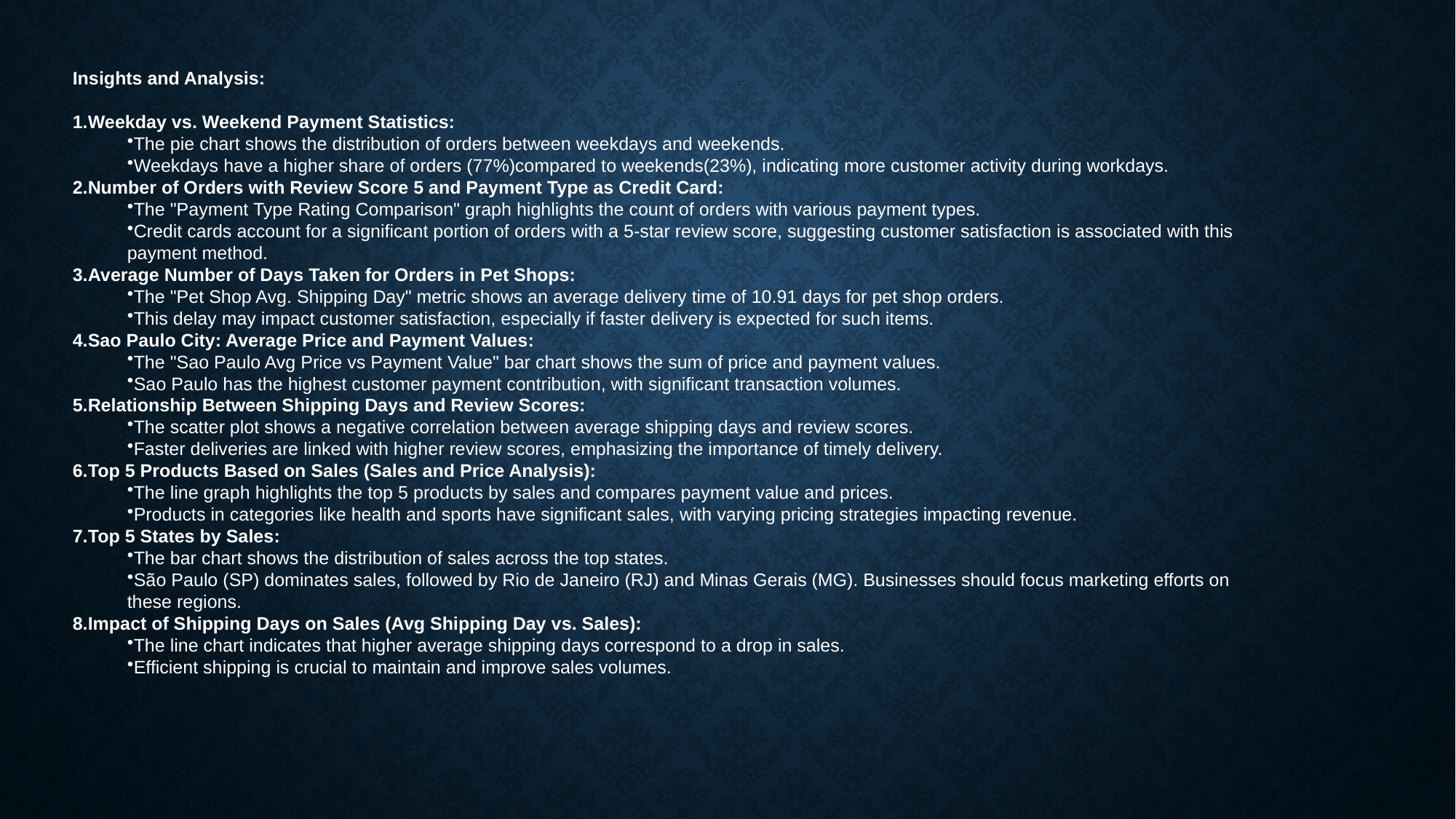

Insights and Analysis:

Weekday vs. Weekend Payment Statistics:
The pie chart shows the distribution of orders between weekdays and weekends.
Weekdays have a higher share of orders (77%)compared to weekends(23%), indicating more customer activity during workdays.
Number of Orders with Review Score 5 and Payment Type as Credit Card:
The "Payment Type Rating Comparison" graph highlights the count of orders with various payment types.
Credit cards account for a significant portion of orders with a 5-star review score, suggesting customer satisfaction is associated with this payment method.
Average Number of Days Taken for Orders in Pet Shops:
The "Pet Shop Avg. Shipping Day" metric shows an average delivery time of 10.91 days for pet shop orders.
This delay may impact customer satisfaction, especially if faster delivery is expected for such items.
Sao Paulo City: Average Price and Payment Values:
The "Sao Paulo Avg Price vs Payment Value" bar chart shows the sum of price and payment values.
Sao Paulo has the highest customer payment contribution, with significant transaction volumes.
Relationship Between Shipping Days and Review Scores:
The scatter plot shows a negative correlation between average shipping days and review scores.
Faster deliveries are linked with higher review scores, emphasizing the importance of timely delivery.
Top 5 Products Based on Sales (Sales and Price Analysis):
The line graph highlights the top 5 products by sales and compares payment value and prices.
Products in categories like health and sports have significant sales, with varying pricing strategies impacting revenue.
Top 5 States by Sales:
The bar chart shows the distribution of sales across the top states.
São Paulo (SP) dominates sales, followed by Rio de Janeiro (RJ) and Minas Gerais (MG). Businesses should focus marketing efforts on these regions.
Impact of Shipping Days on Sales (Avg Shipping Day vs. Sales):
The line chart indicates that higher average shipping days correspond to a drop in sales.
Efficient shipping is crucial to maintain and improve sales volumes.